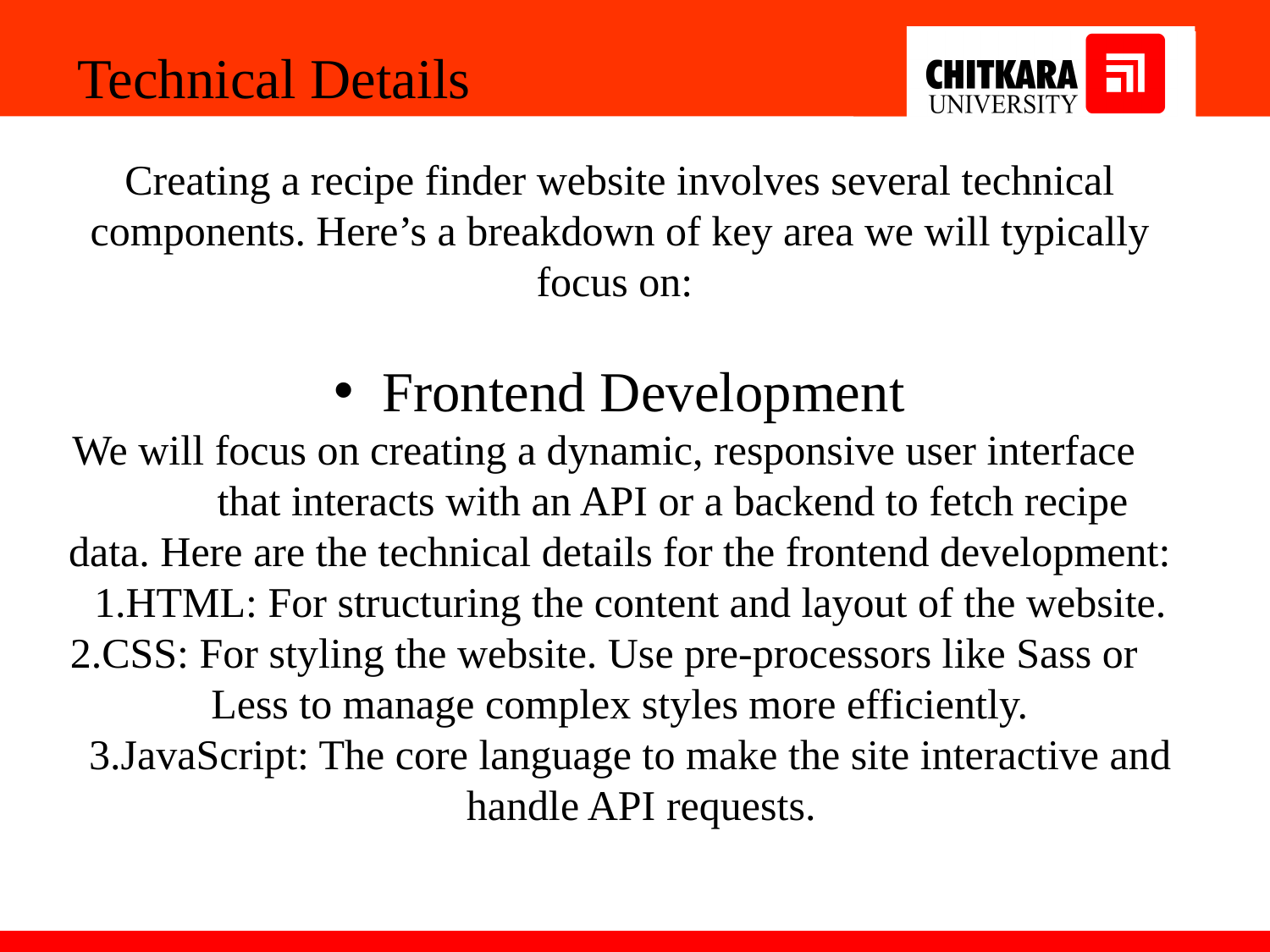

Technical Details
Creating a recipe finder website involves several technical components. Here’s a breakdown of key area we will typically focus on:

Frontend Development
We will focus on creating a dynamic, responsive user interface              that interacts with an API or a backend to fetch recipe data. Here are the technical details for the frontend development:
  1.HTML: For structuring the content and layout of the website.
2.CSS: For styling the website. Use pre-processors like Sass or    Less to manage complex styles more efficiently.
  3.JavaScript: The core language to make the site interactive and     handle API requests.